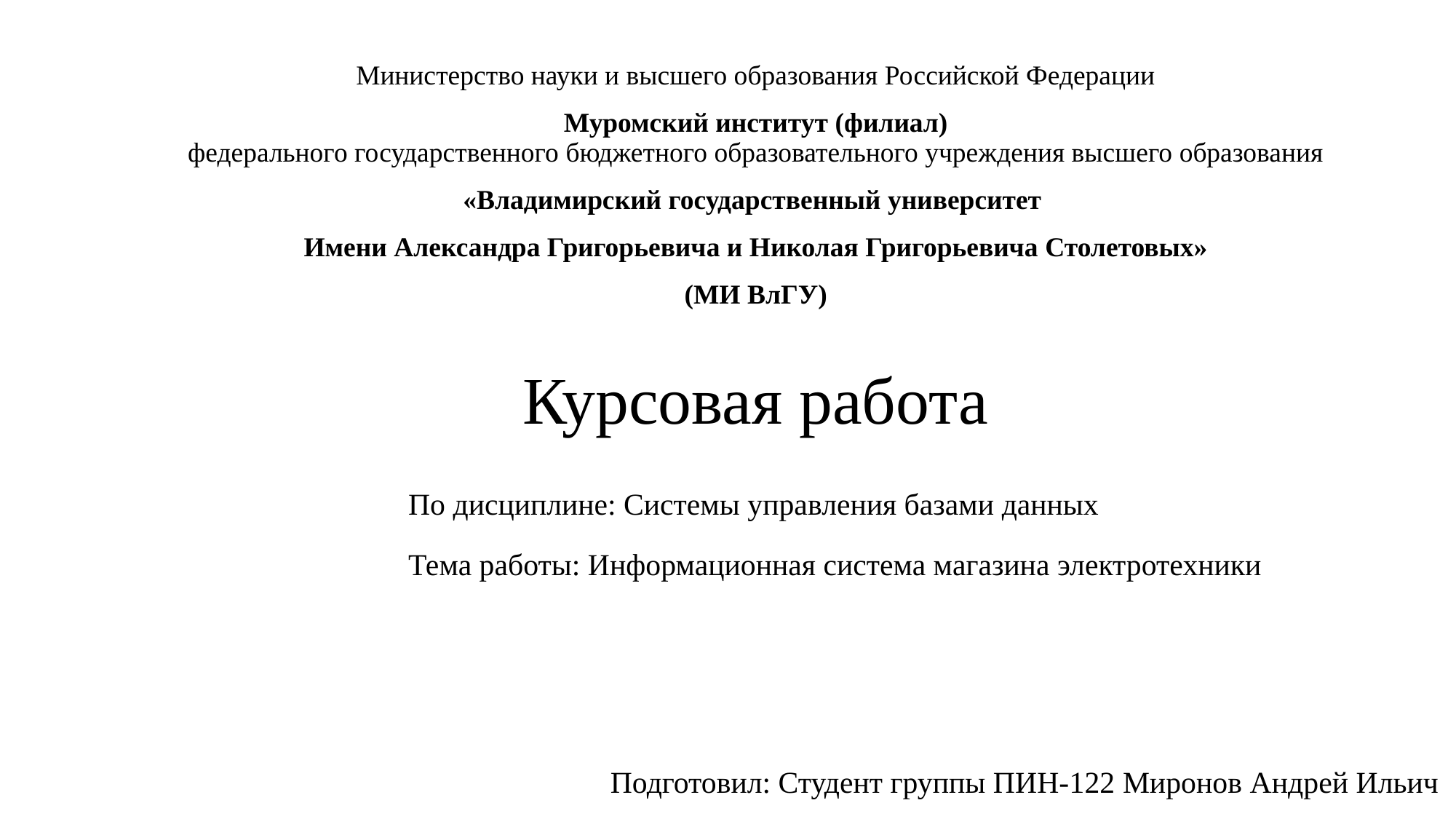

Министерство науки и высшего образования Российской Федерации
Муромский институт (филиал)
федерального государственного бюджетного образовательного учреждения высшего образования
«Владимирский государственный университет
Имени Александра Григорьевича и Николая Григорьевича Столетовых»
(МИ ВлГУ)
Курсовая работа
По дисциплине: Системы управления базами данных
Тема работы: Информационная система магазина электротехники
Подготовил: Студент группы ПИН-122 Миронов Андрей Ильич